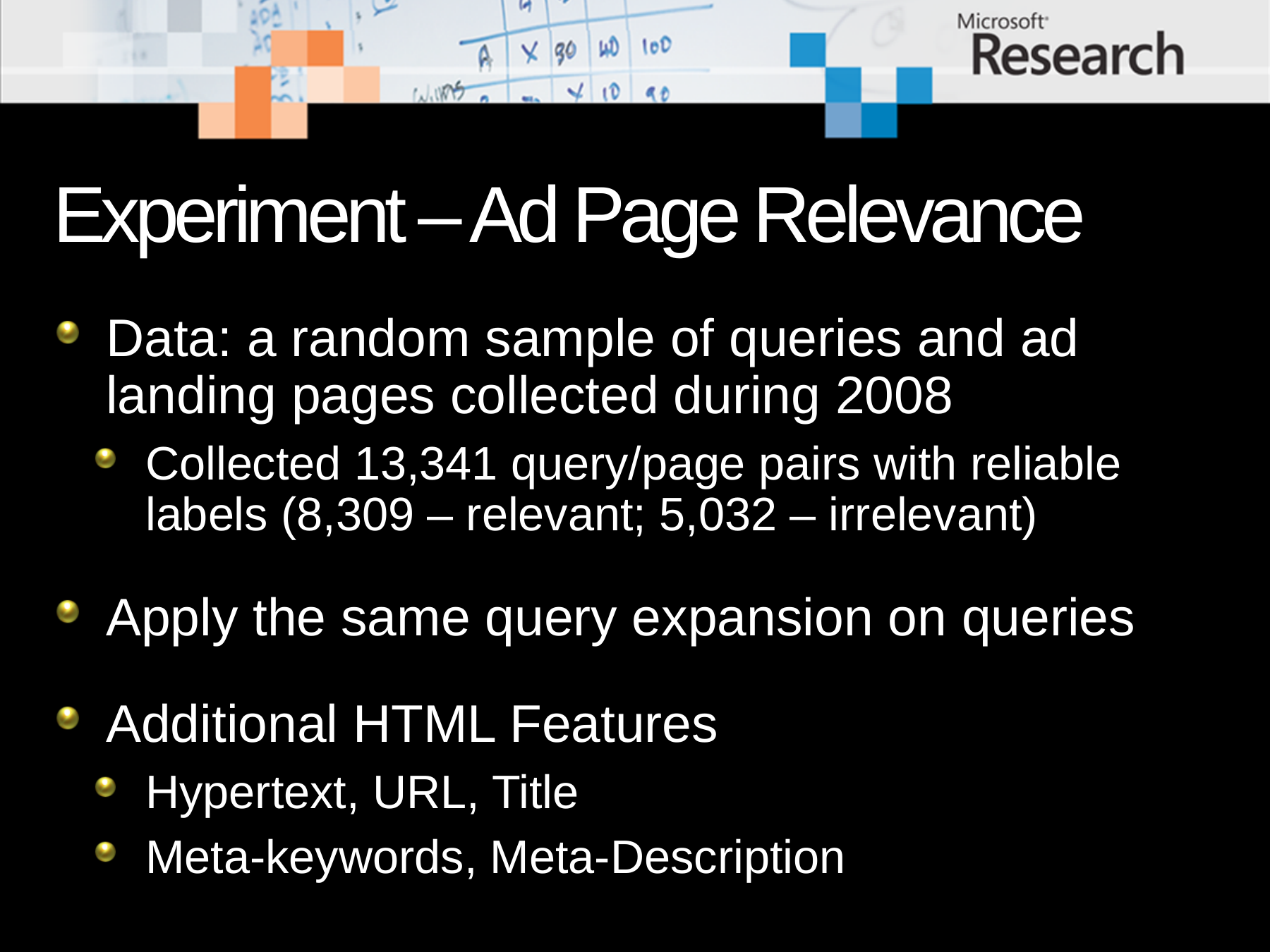

# Experiment – Ad Page Relevance
Data: a random sample of queries and ad landing pages collected during 2008
Collected 13,341 query/page pairs with reliable labels (8,309 – relevant; 5,032 – irrelevant)

Apply the same query expansion on queries

Additional HTML Features
Hypertext, URL, Title
Meta-keywords, Meta-Description